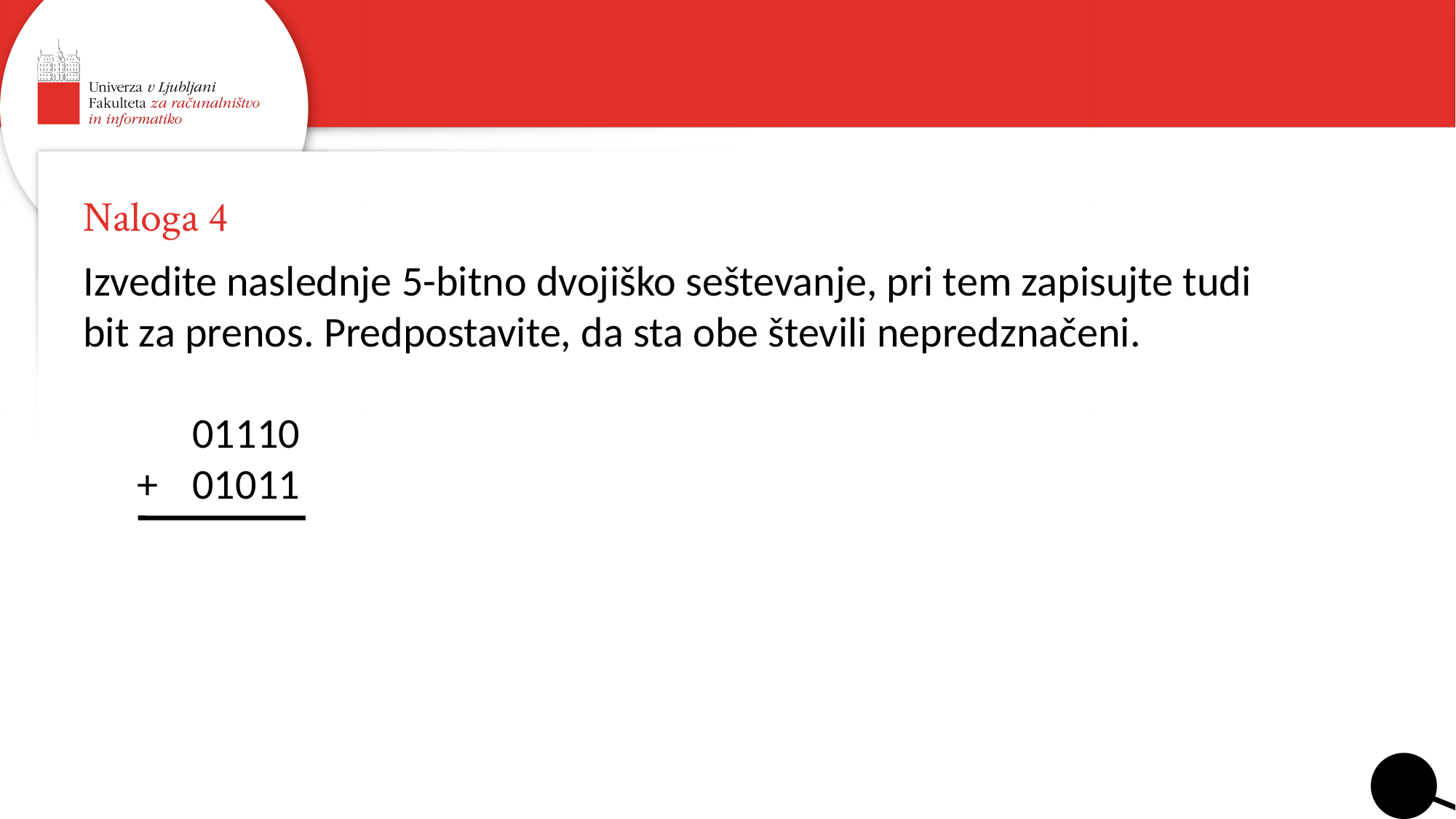

# Naloga 4
Izvedite naslednje 5-bitno dvojiško seštevanje, pri tem zapisujte tudi bit za prenos. Predpostavite, da sta obe števili nepredznačeni.

     	01110
+   	01011